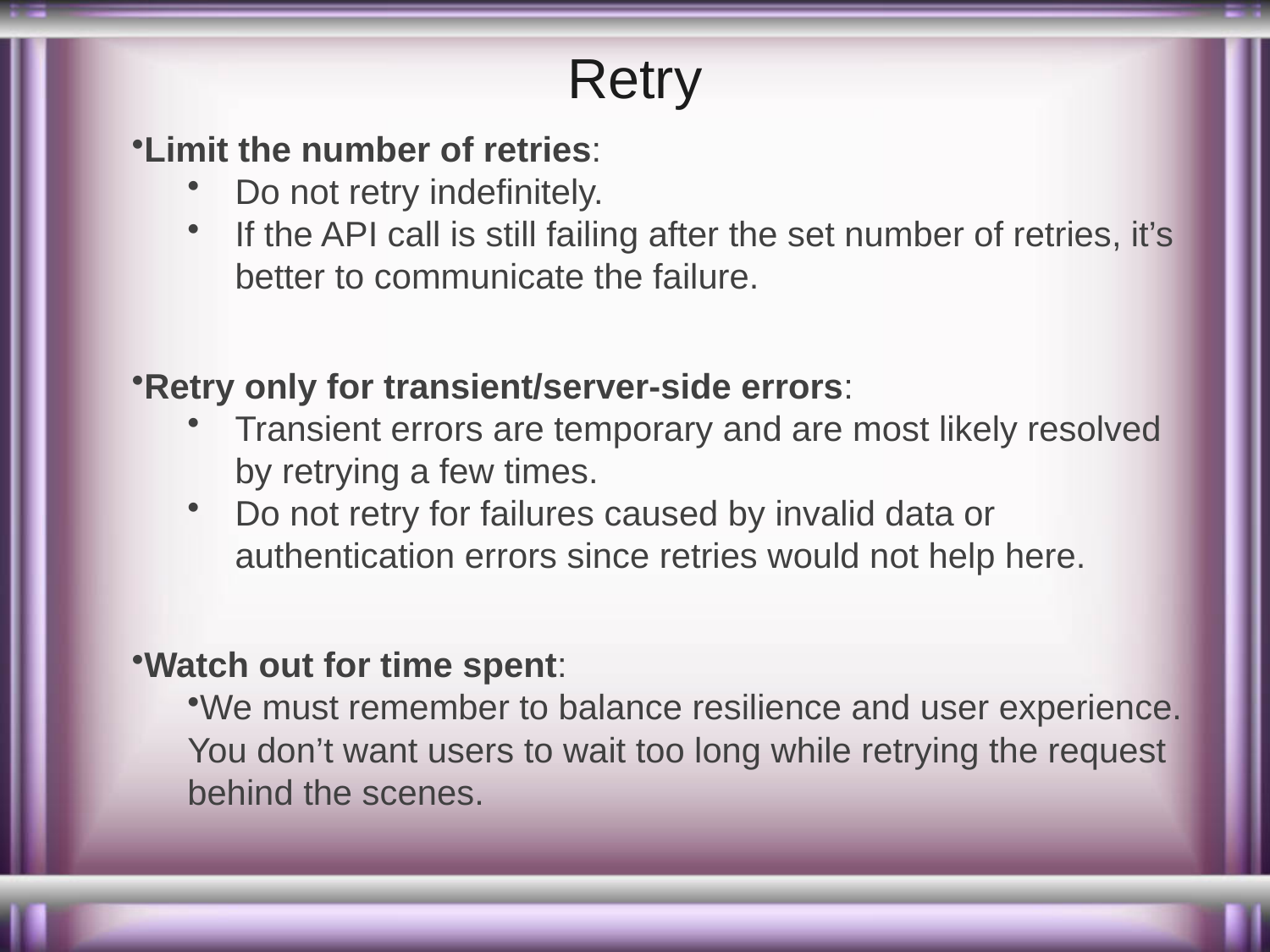

# Retry
Limit the number of retries:
Do not retry indefinitely.
If the API call is still failing after the set number of retries, it’s better to communicate the failure.

Retry only for transient/server-side errors:
Transient errors are temporary and are most likely resolved by retrying a few times.
Do not retry for failures caused by invalid data or authentication errors since retries would not help here.

Watch out for time spent:
We must remember to balance resilience and user experience. You don’t want users to wait too long while retrying the request behind the scenes.